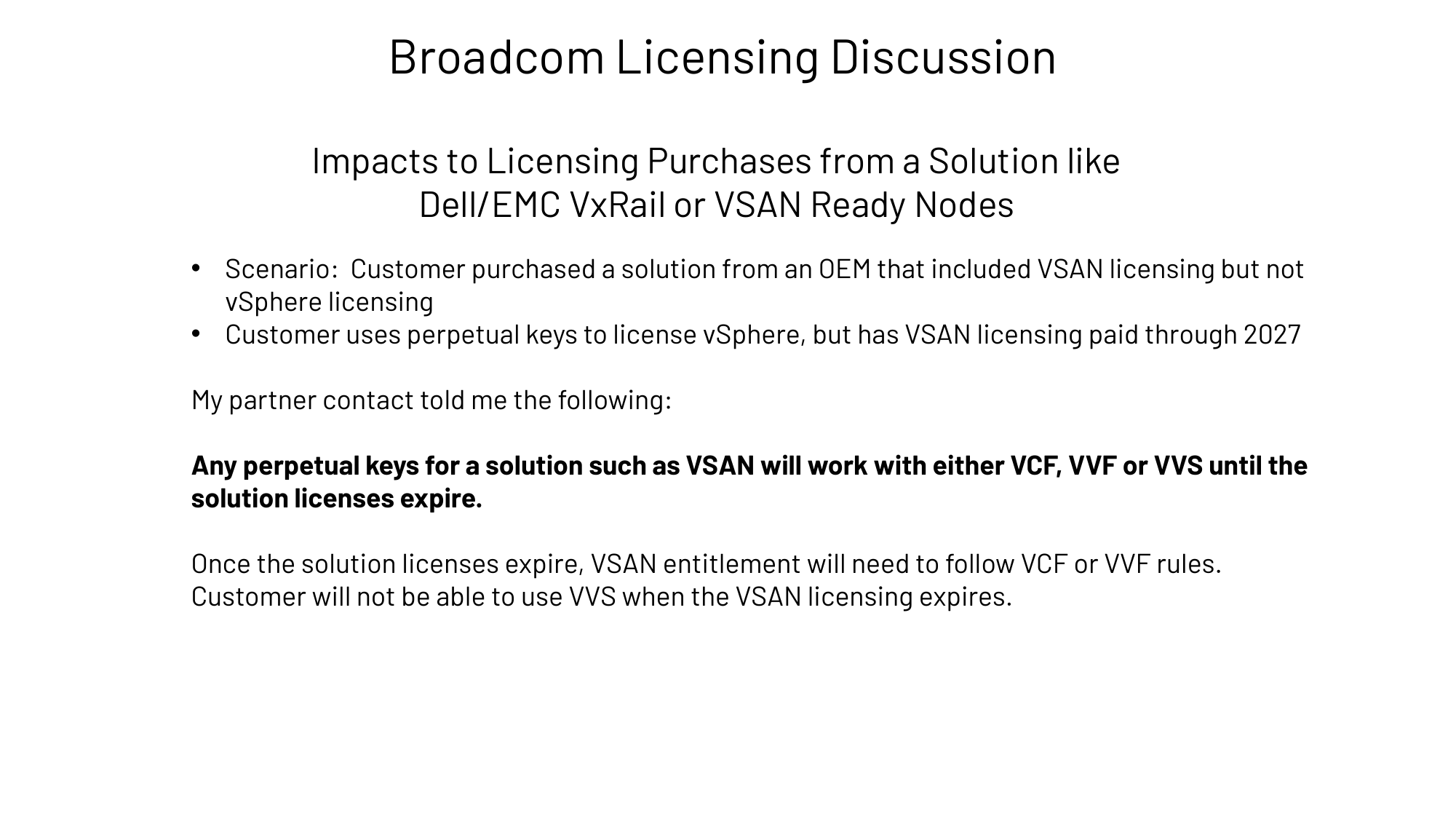

Broadcom Licensing Discussion
Impacts to Licensing Purchases from a Solution like Dell/EMC VxRail or VSAN Ready Nodes

Scenario:  Customer purchased a solution from an OEM that included VSAN licensing but not vSphere licensing
Customer uses perpetual keys to license vSphere, but has VSAN licensing paid through 2027

My partner contact told me the following:

Any perpetual keys for a solution such as VSAN will work with either VCF, VVF or VVS until the solution licenses expire.

Once the solution licenses expire, VSAN entitlement will need to follow VCF or VVF rules.  Customer will not be able to use VVS when the VSAN licensing expires.